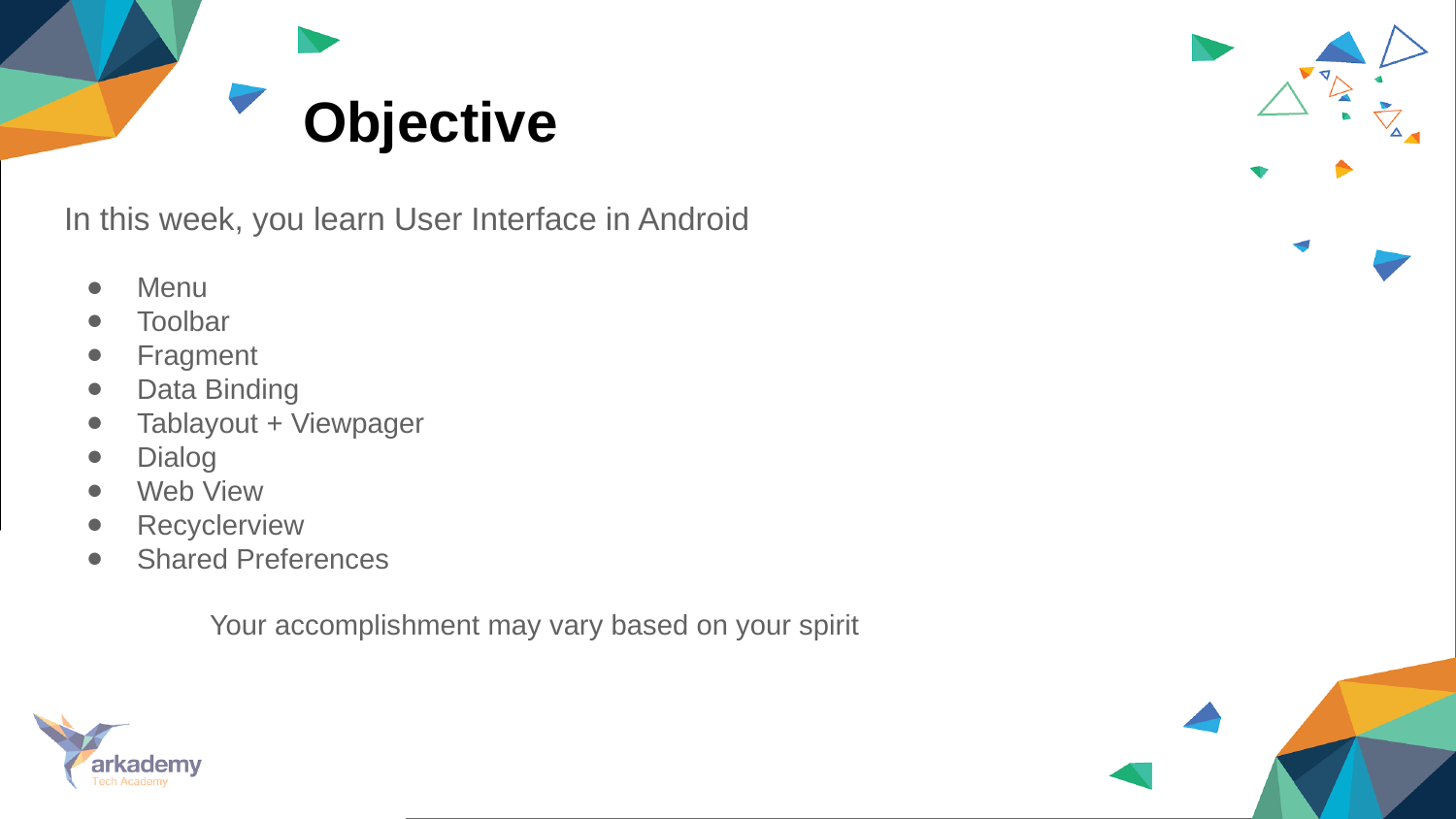

# Objective
In this week, you learn User Interface in Android
Menu
Toolbar
Fragment
Data Binding
Tablayout + Viewpager
Dialog
Web View
Recyclerview
Shared Preferences
Your accomplishment may vary based on your spirit